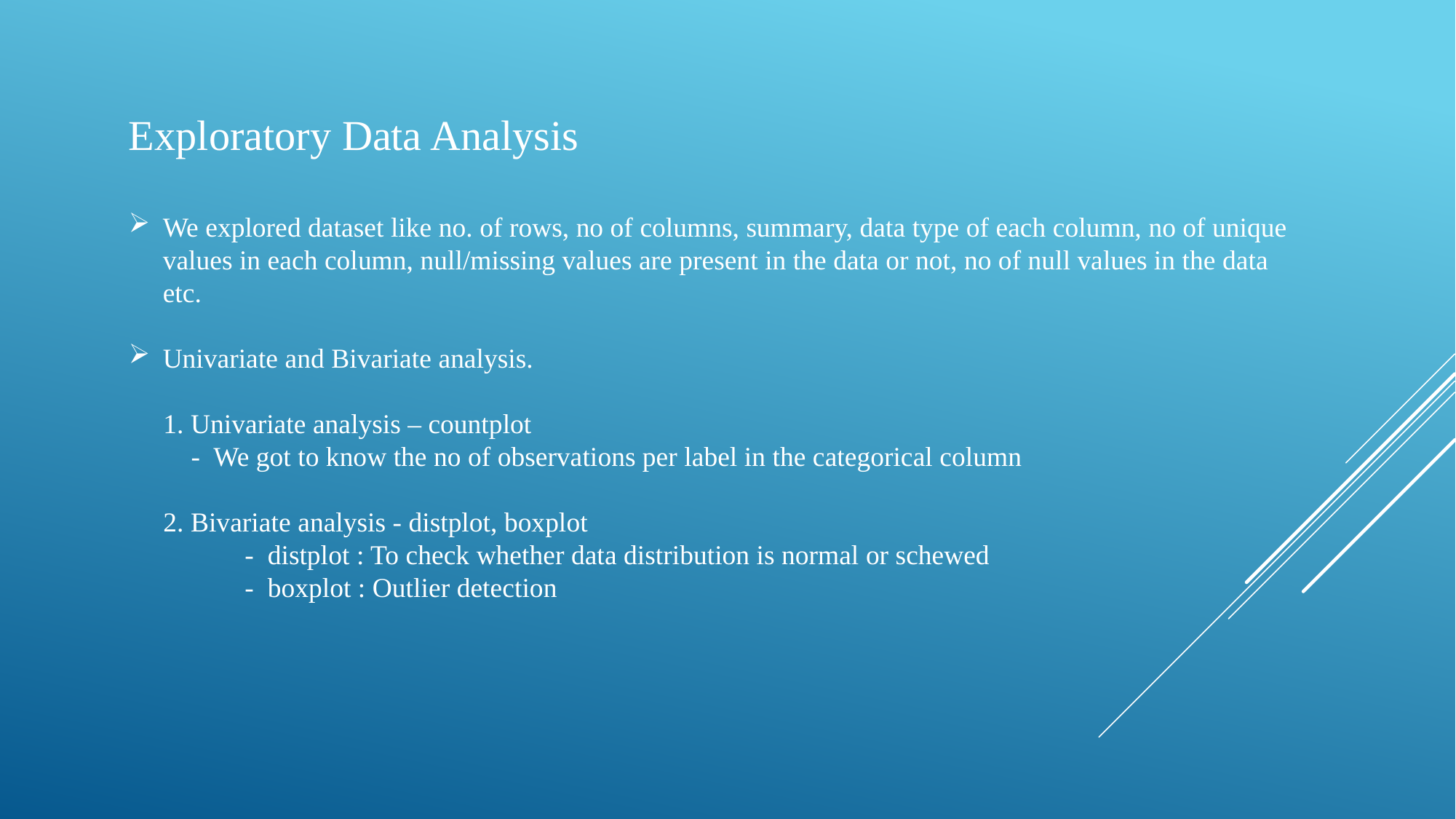

Exploratory Data Analysis

We explored dataset like no. of rows, no of columns, summary, data type of each column, no of unique values in each column, null/missing values are present in the data or not, no of null values in the data etc.

Univariate and Bivariate analysis.

     1. Univariate analysis – countplot
         -  We got to know the no of observations per label in the categorical column

     2. Bivariate analysis - distplot, boxplot
	 -  distplot : To check whether data distribution is normal or schewed
	 -  boxplot : Outlier detection